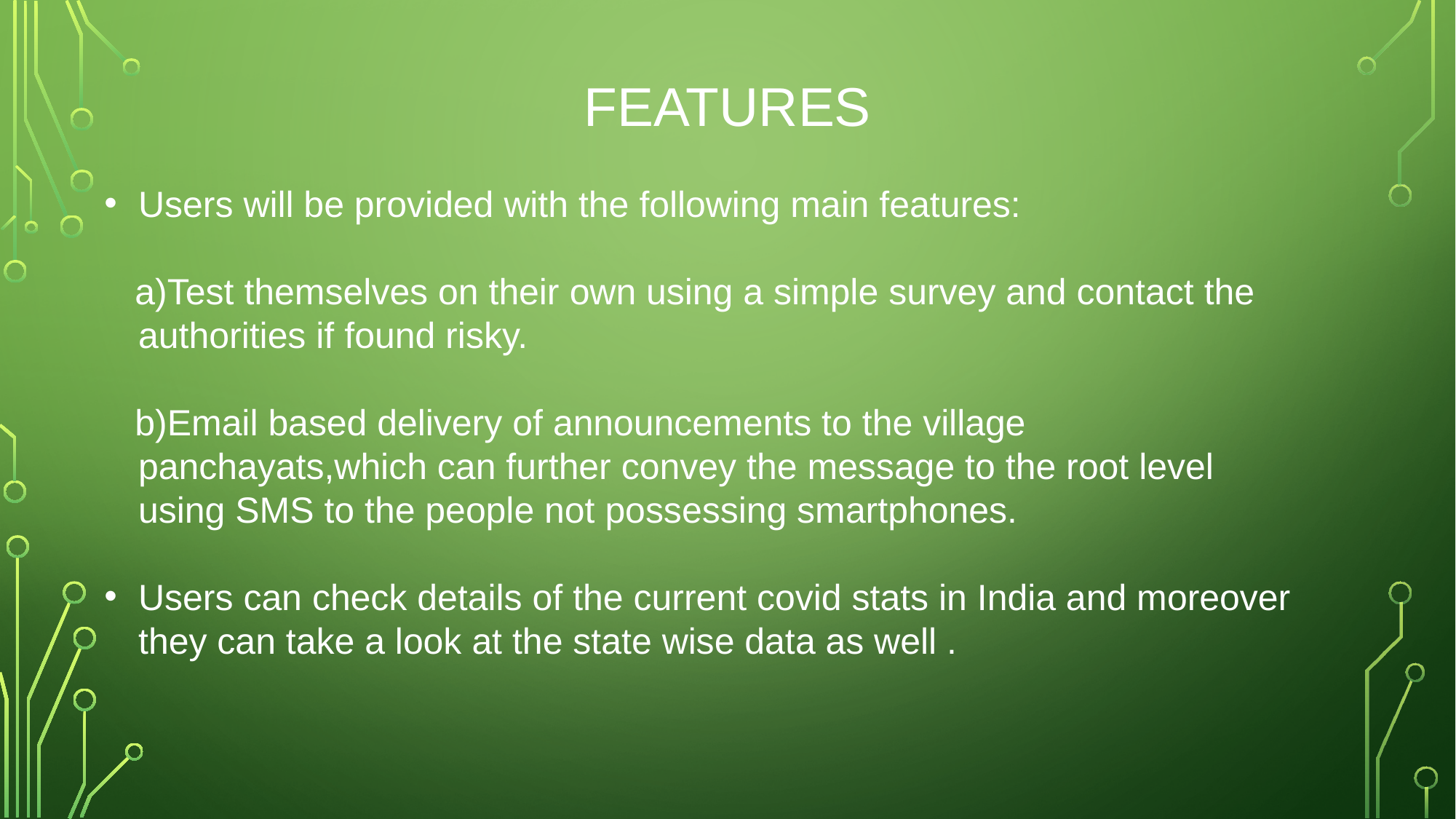

# features

Users will be provided with the following main features:

   a)Test themselves on their own using a simple survey and contact the authorities if found risky.

   b)Email based delivery of announcements to the village panchayats,which can further convey the message to the root level using SMS to the people not possessing smartphones.

Users can check details of the current covid stats in India and moreover they can take a look at the state wise data as well .